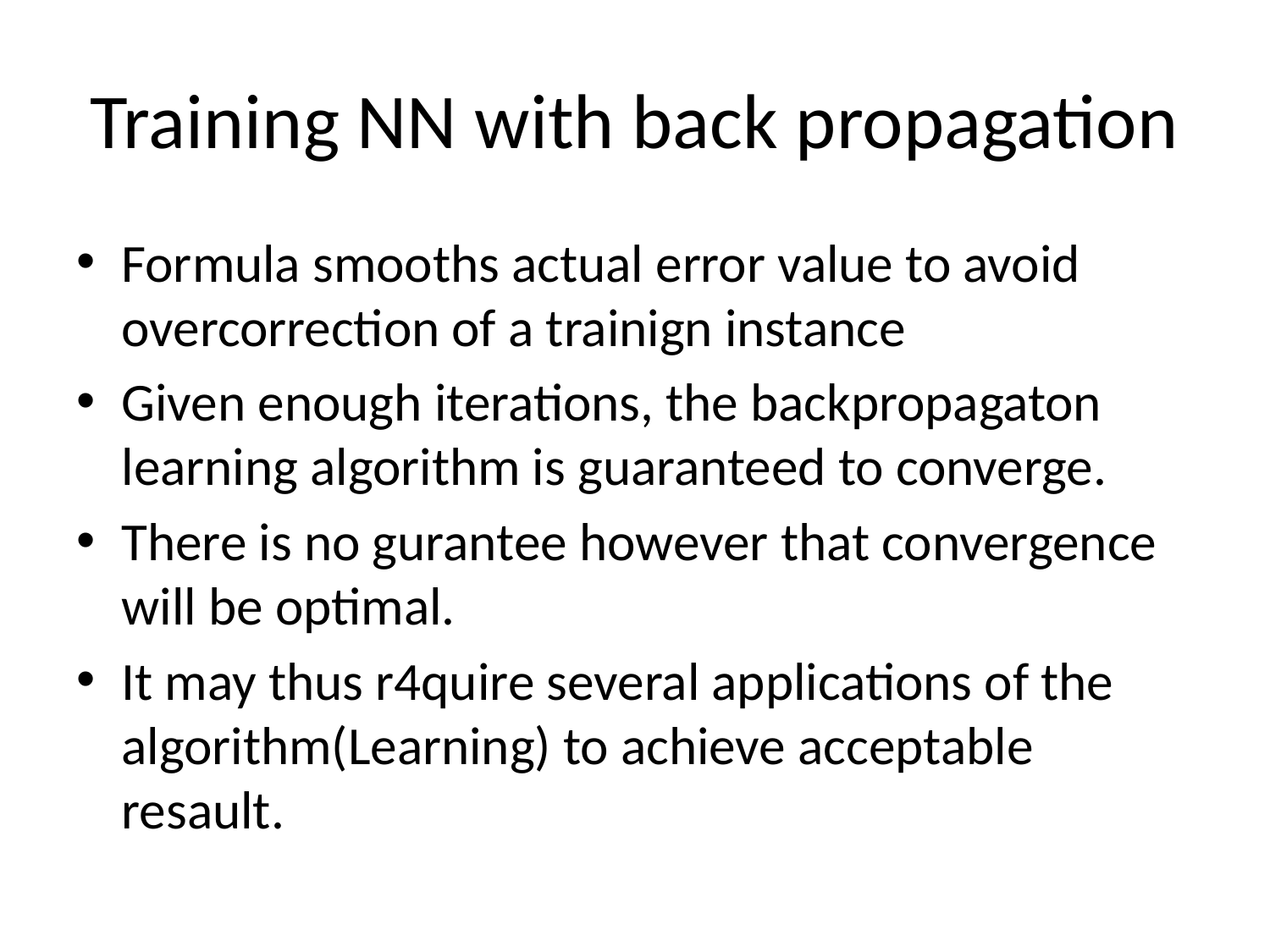

# Training NN with back propagation
Formula smooths actual error value to avoid overcorrection of a trainign instance
Given enough iterations, the backpropagaton learning algorithm is guaranteed to converge.
There is no gurantee however that convergence will be optimal.
It may thus r4quire several applications of the algorithm(Learning) to achieve acceptable resault.